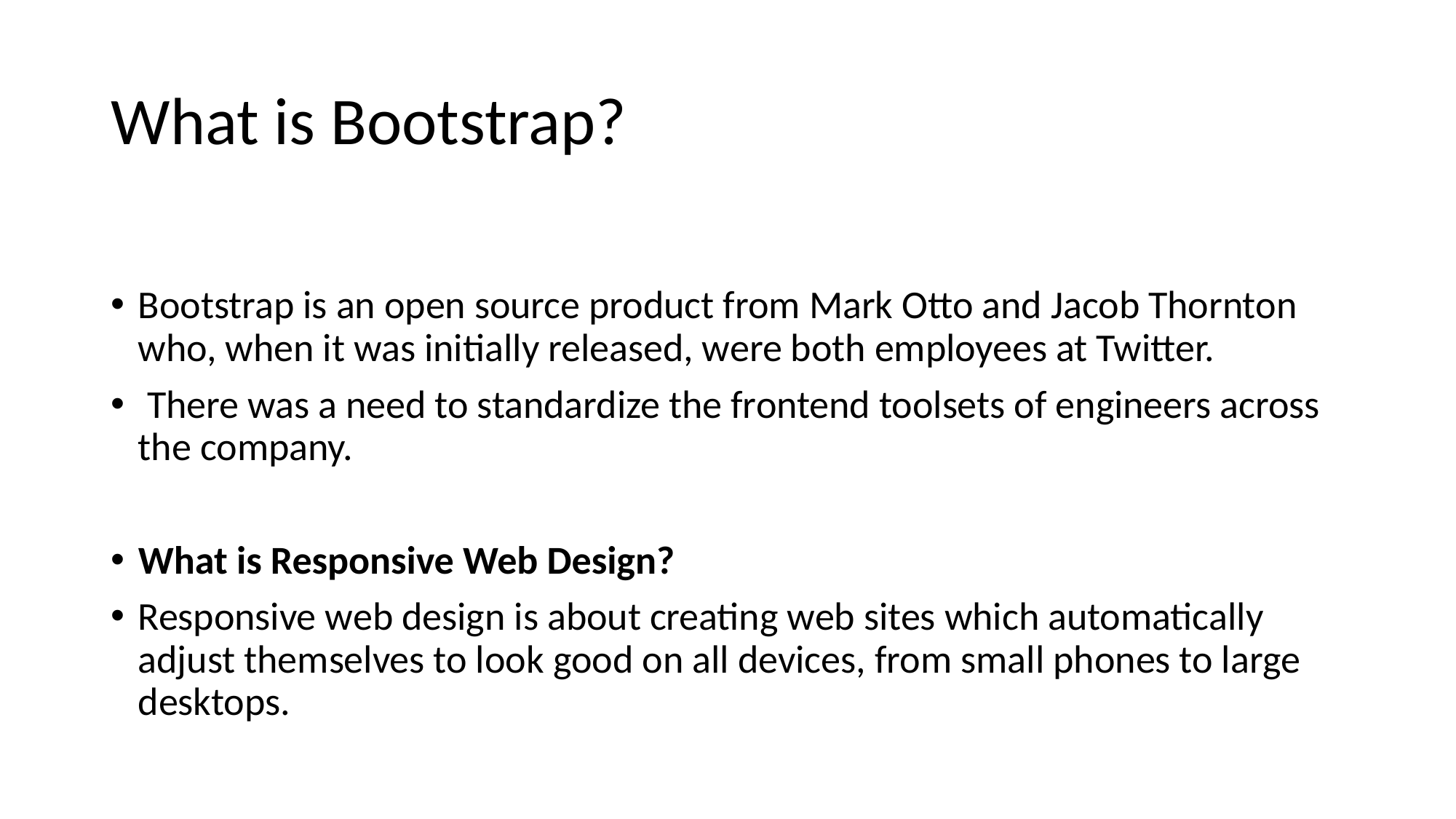

# What is Bootstrap?

Bootstrap is an open source product from Mark Otto and Jacob Thornton who, when it was initially released, were both employees at Twitter.
 There was a need to standardize the frontend toolsets of engineers across the company.

What is Responsive Web Design?
Responsive web design is about creating web sites which automatically adjust themselves to look good on all devices, from small phones to large desktops.